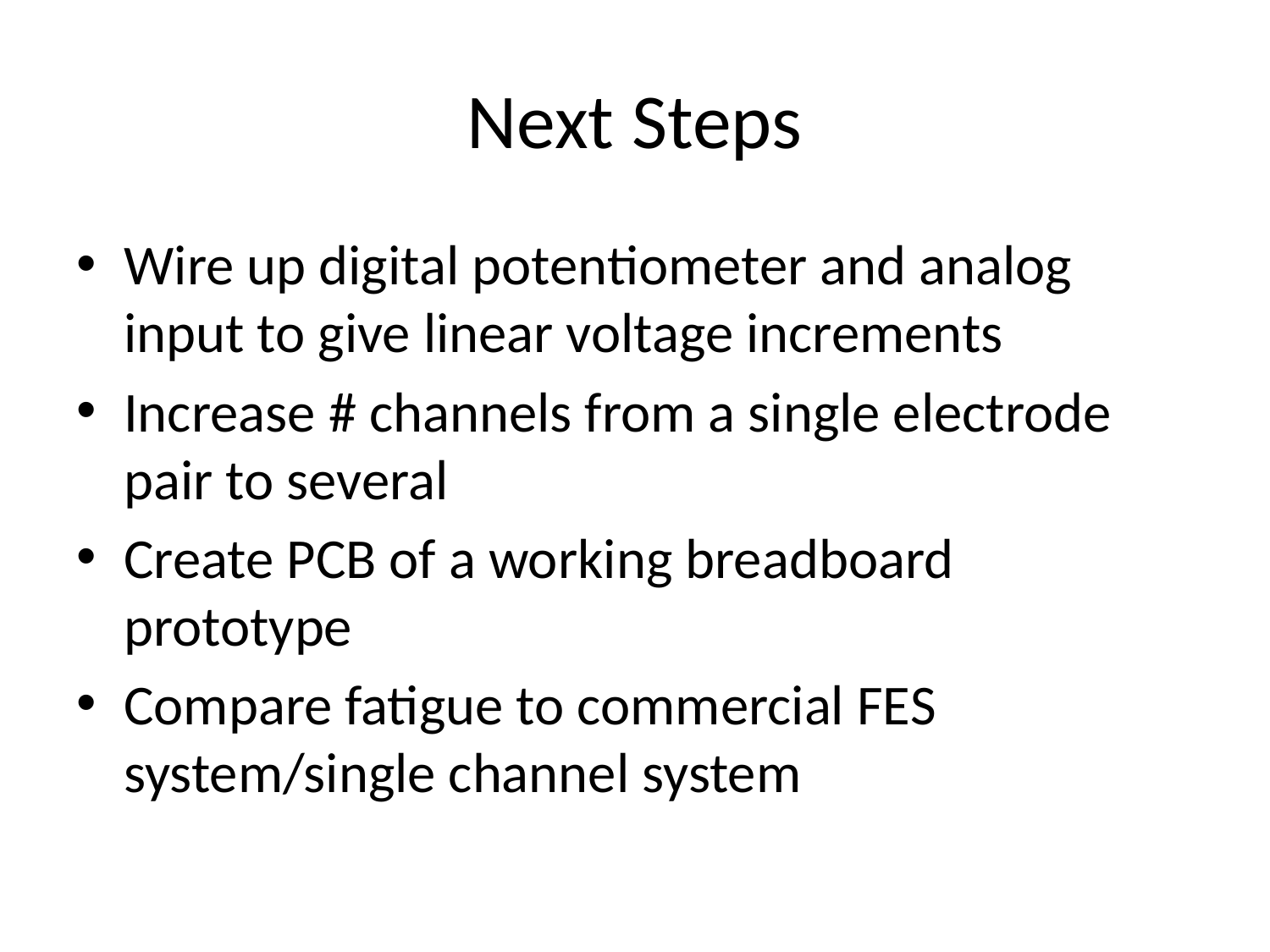

# Next Steps
Wire up digital potentiometer and analog input to give linear voltage increments
Increase # channels from a single electrode pair to several
Create PCB of a working breadboard prototype
Compare fatigue to commercial FES system/single channel system